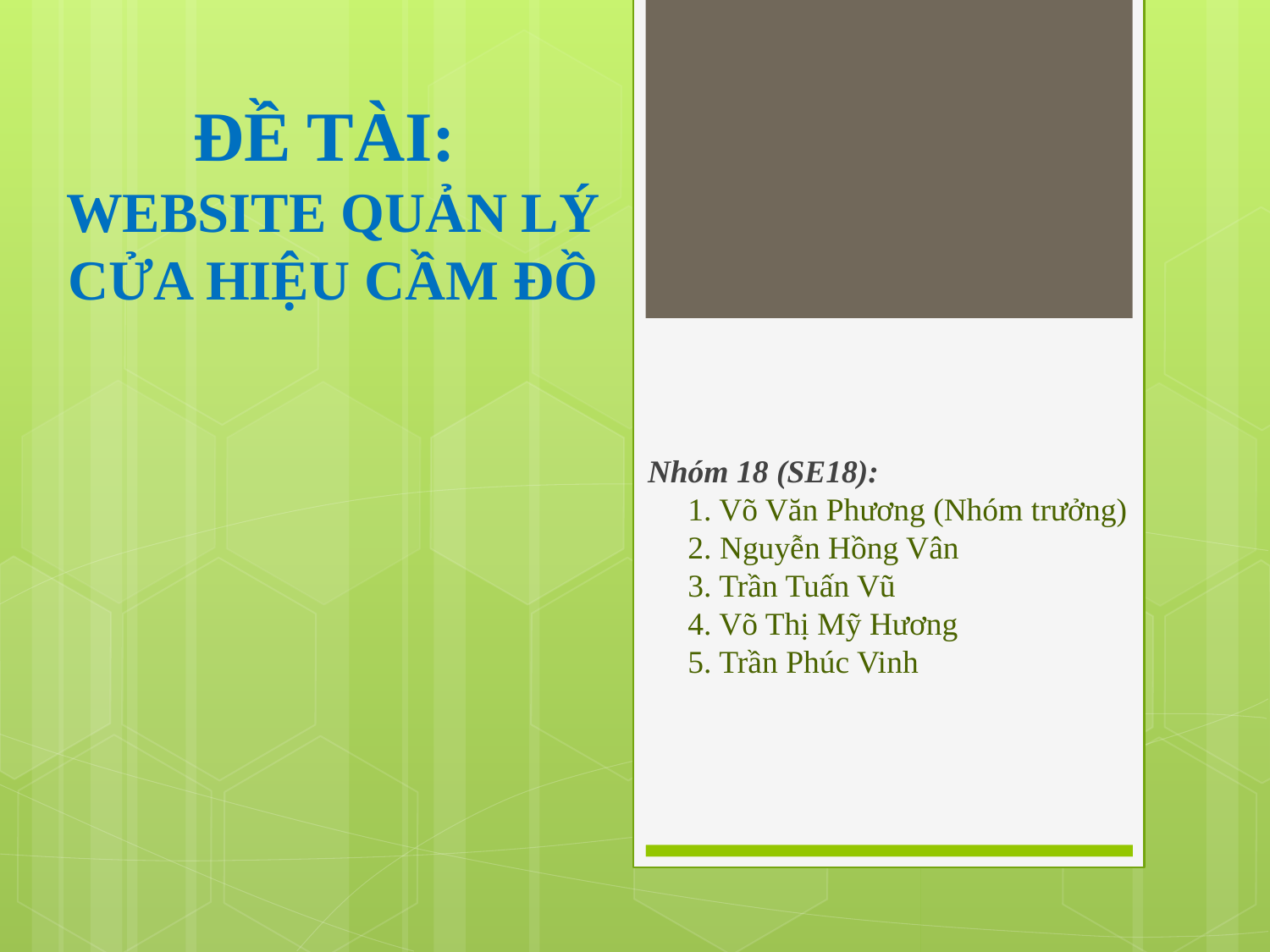

Đề tài:
Website Quản lý cửa hiệu cầm đồ
Nhóm 18 (SE18):
     1. Võ Văn Phương (Nhóm trưởng)
     2. Nguyễn Hồng Vân
     3. Trần Tuấn Vũ
     4. Võ Thị Mỹ Hương
     5. Trần Phúc Vinh